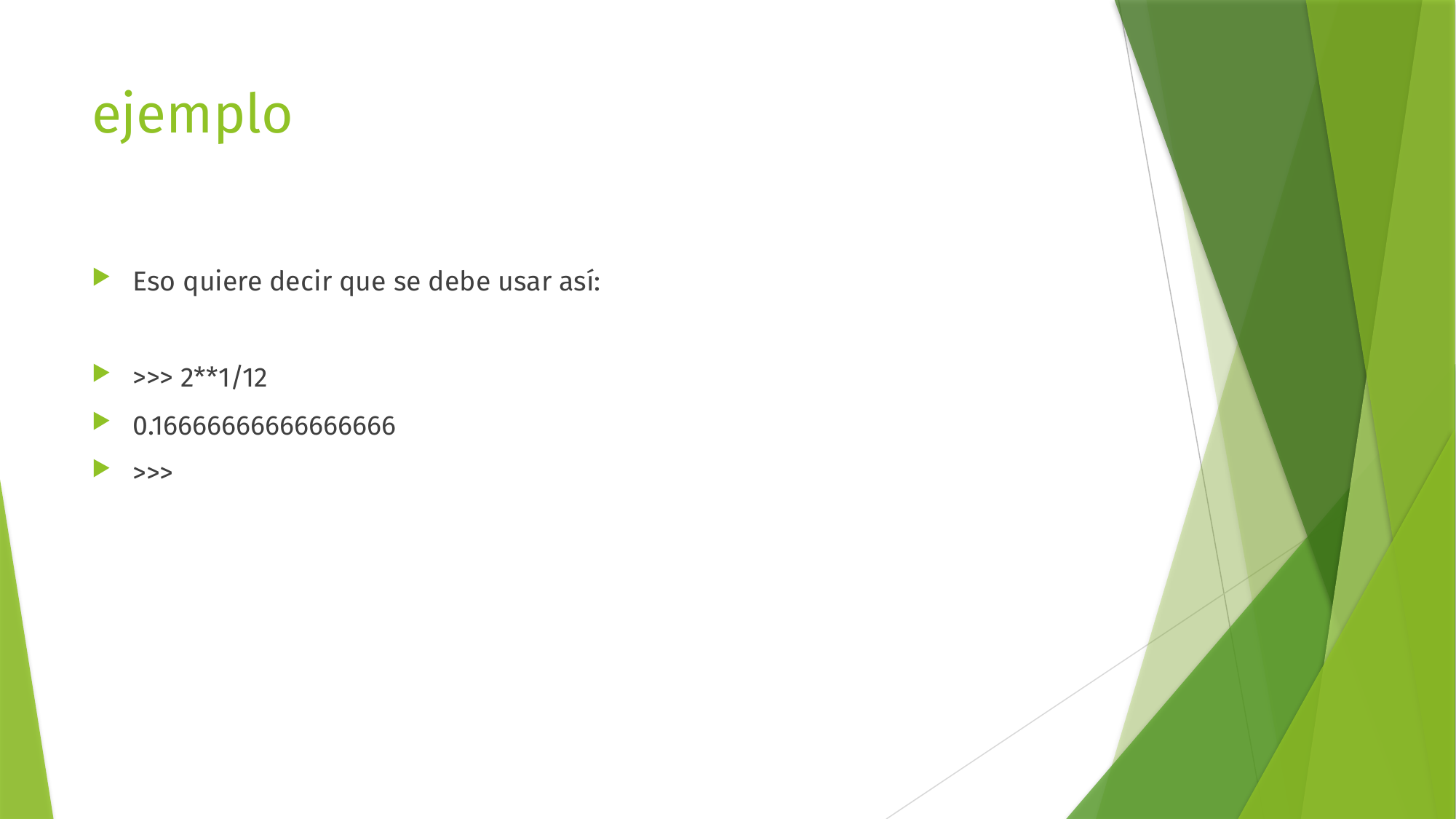

# ejemplo
Eso quiere decir que se debe usar así:

>>> 2**1/12
0.16666666666666666
>>>